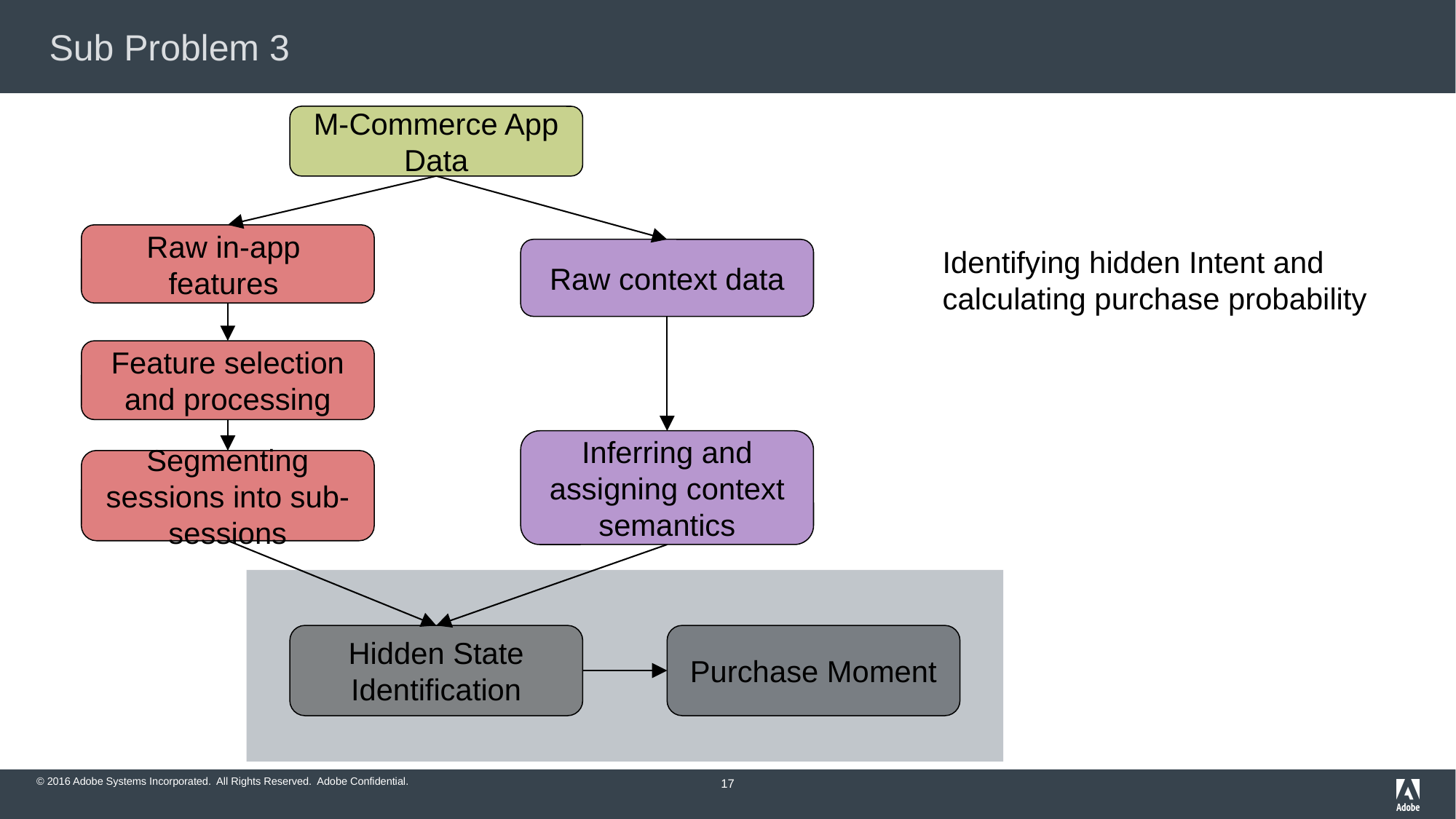

# Sub Problem 3
M-Commerce App Data
Raw in-app  features
Identifying hidden Intent and calculating purchase probability

Raw context data
Feature selection and processing
Inferring and assigning context semantics
Segmenting sessions into sub-sessions

Purchase Moment
Hidden State Identification
17